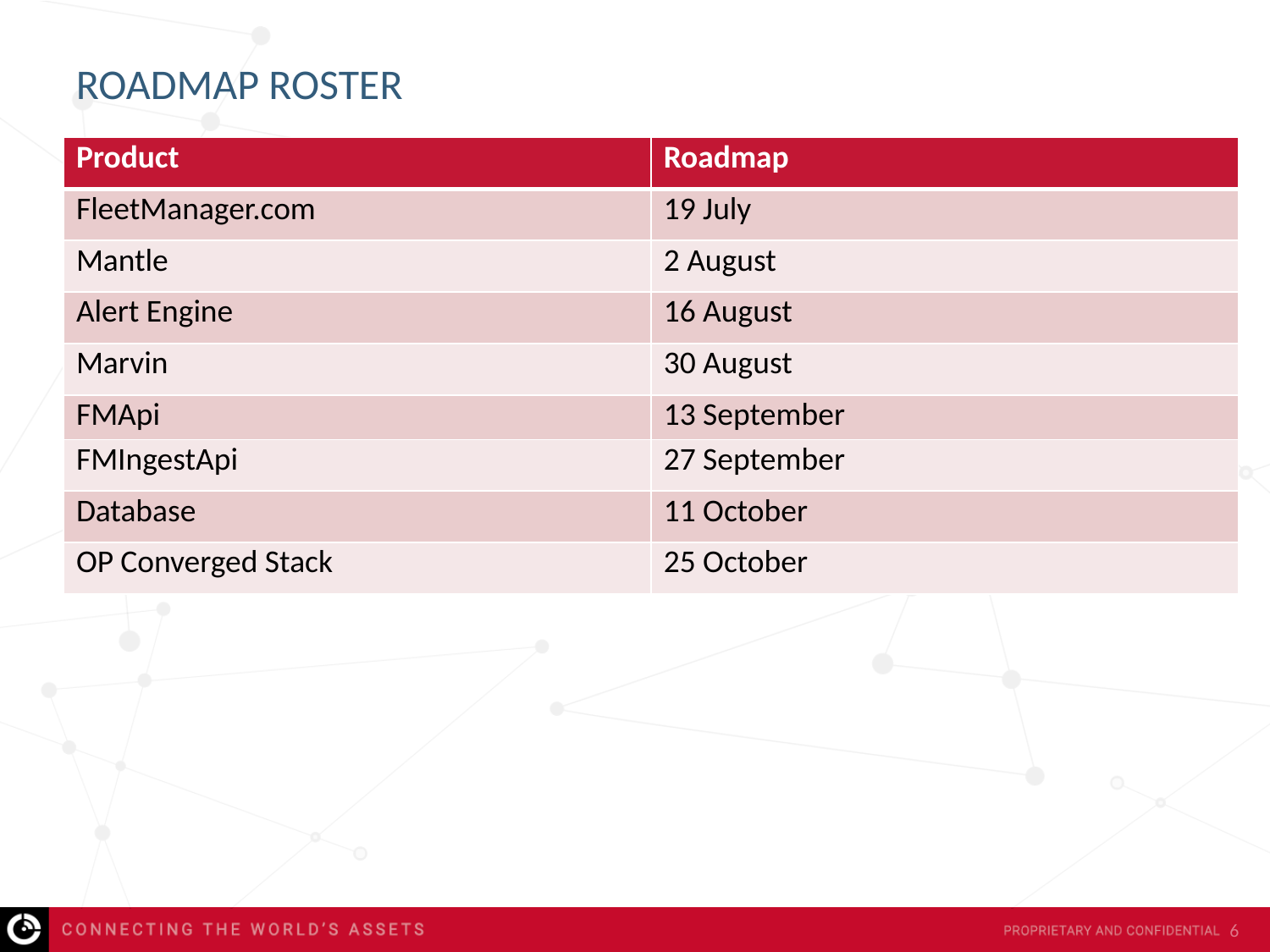

# Roadmap ROSTER
| Product | Roadmap |
| --- | --- |
| FleetManager.com | 19 July |
| Mantle | 2 August |
| Alert Engine | 16 August |
| Marvin | 30 August |
| FMApi | 13 September |
| FMIngestApi | 27 September |
| Database | 11 October |
| OP Converged Stack | 25 October |